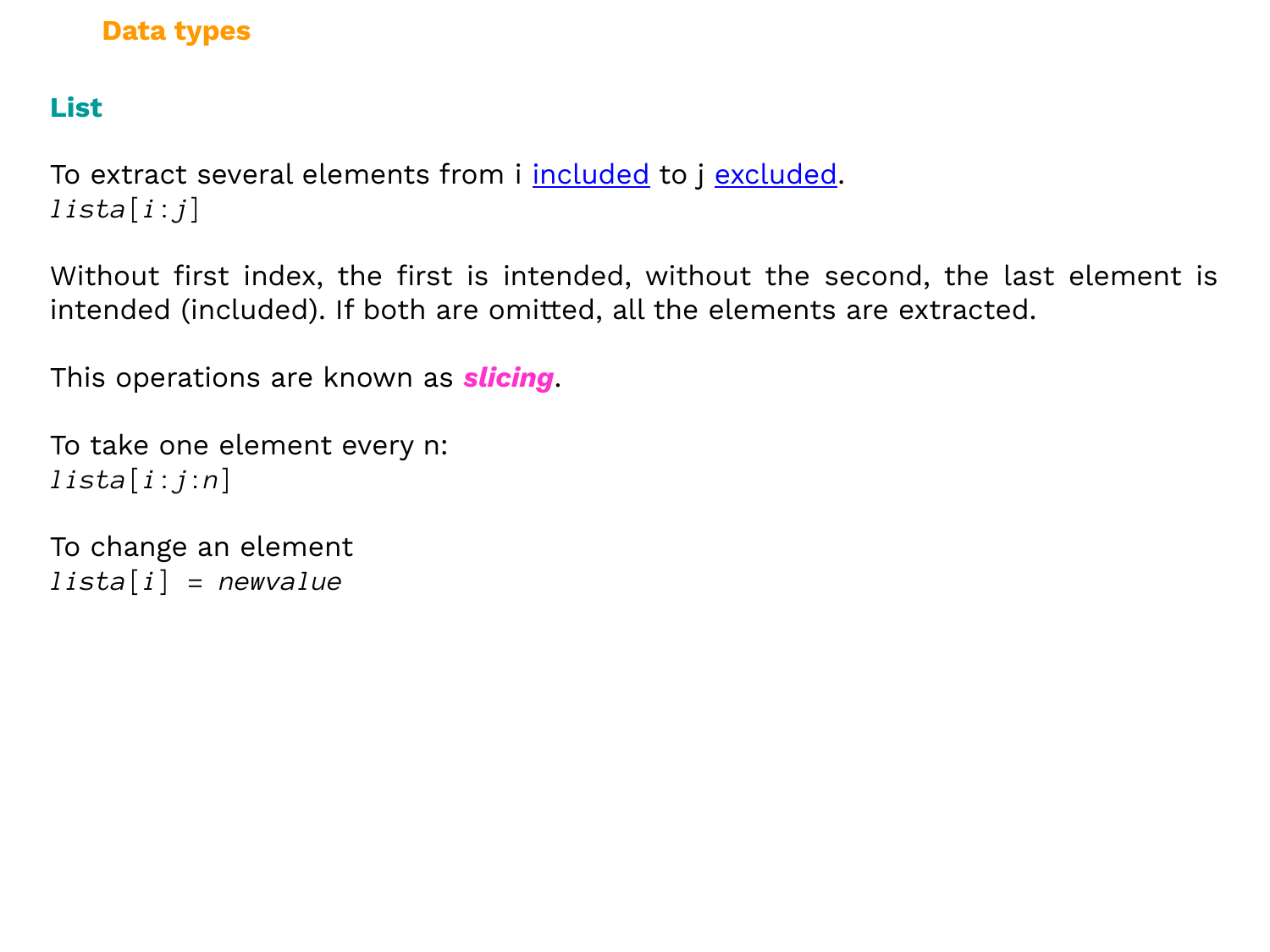

Data types
List

To extract several elements from i included to j excluded.
lista[i:j]

Without first index, the first is intended, without the second, the last element is intended (included). If both are omitted, all the elements are extracted.

This operations are known as slicing.

To take one element every n:
lista[i:j:n]

To change an element
lista[i] = newvalue